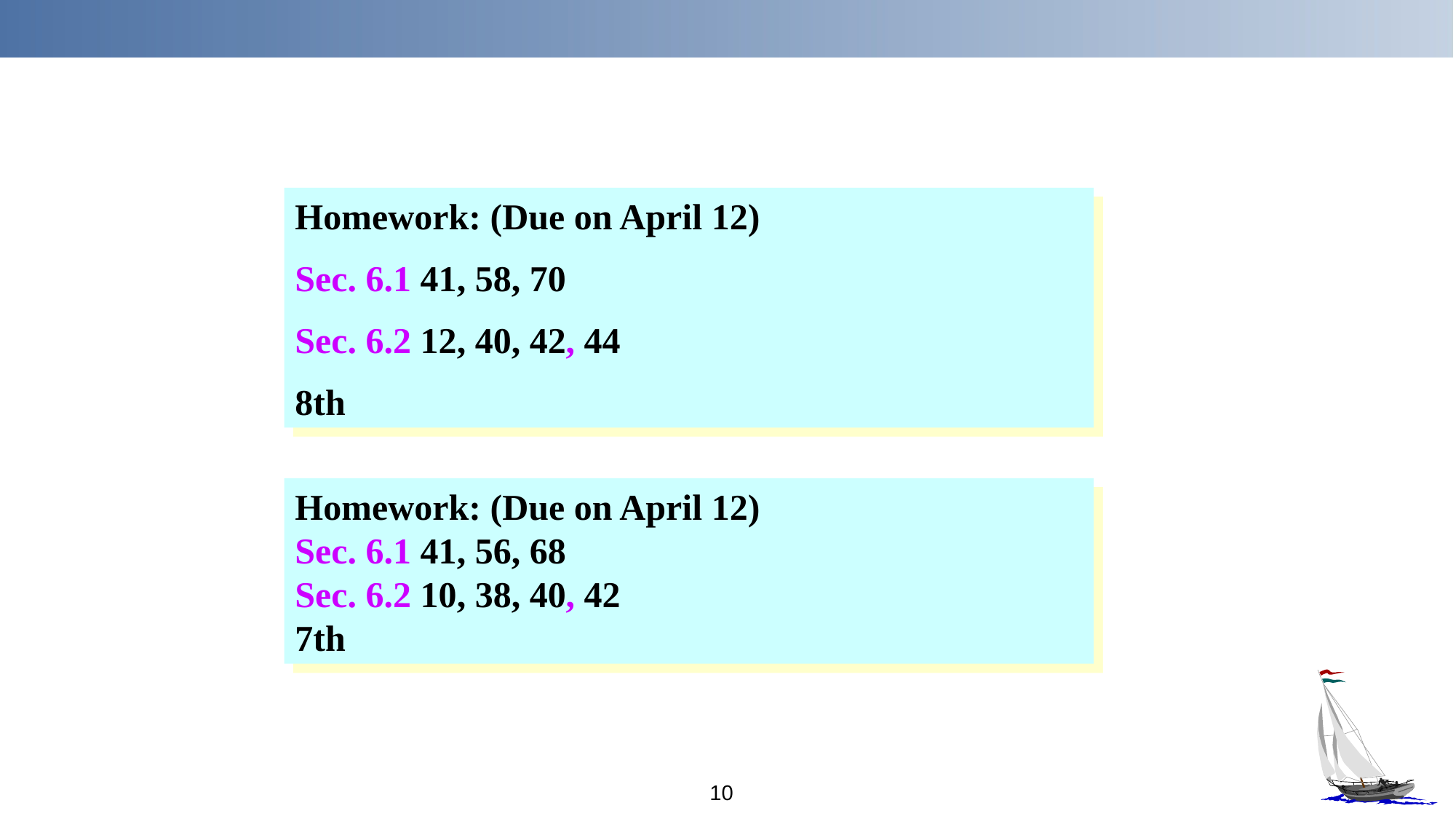

Homework: (Due on April 12)
Sec. 6.1 41, 58, 70
Sec. 6.2 12, 40, 42, 44
8th
Homework: (Due on April 12)
Sec. 6.1 41, 56, 68
Sec. 6.2 10, 38, 40, 42
7th
10